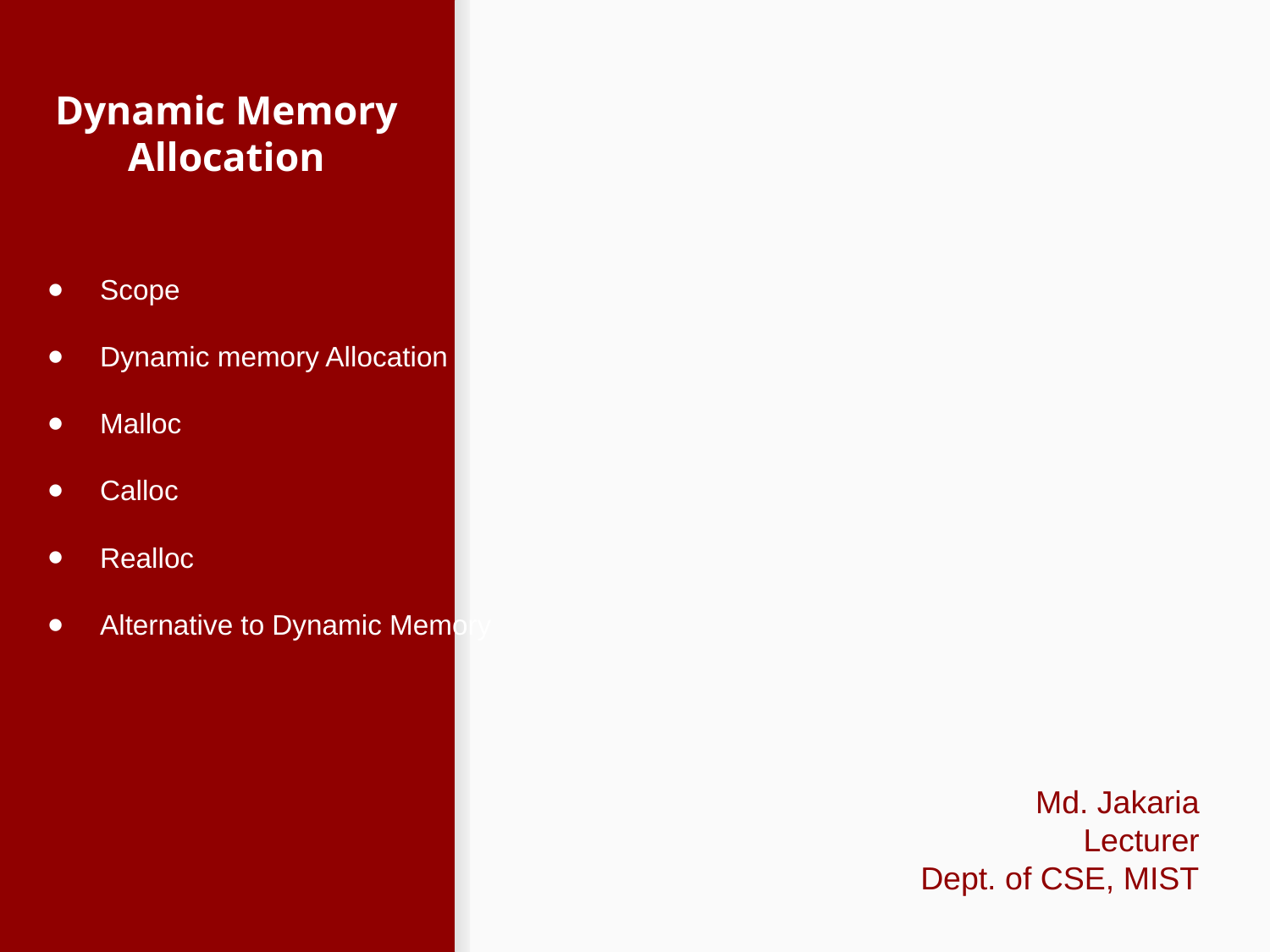

# Dynamic Memory Allocation
 Scope
 Dynamic memory Allocation
 Malloc
 Calloc
 Realloc
 Alternative to Dynamic Memory

Md. Jakaria
Lecturer
Dept. of CSE, MIST